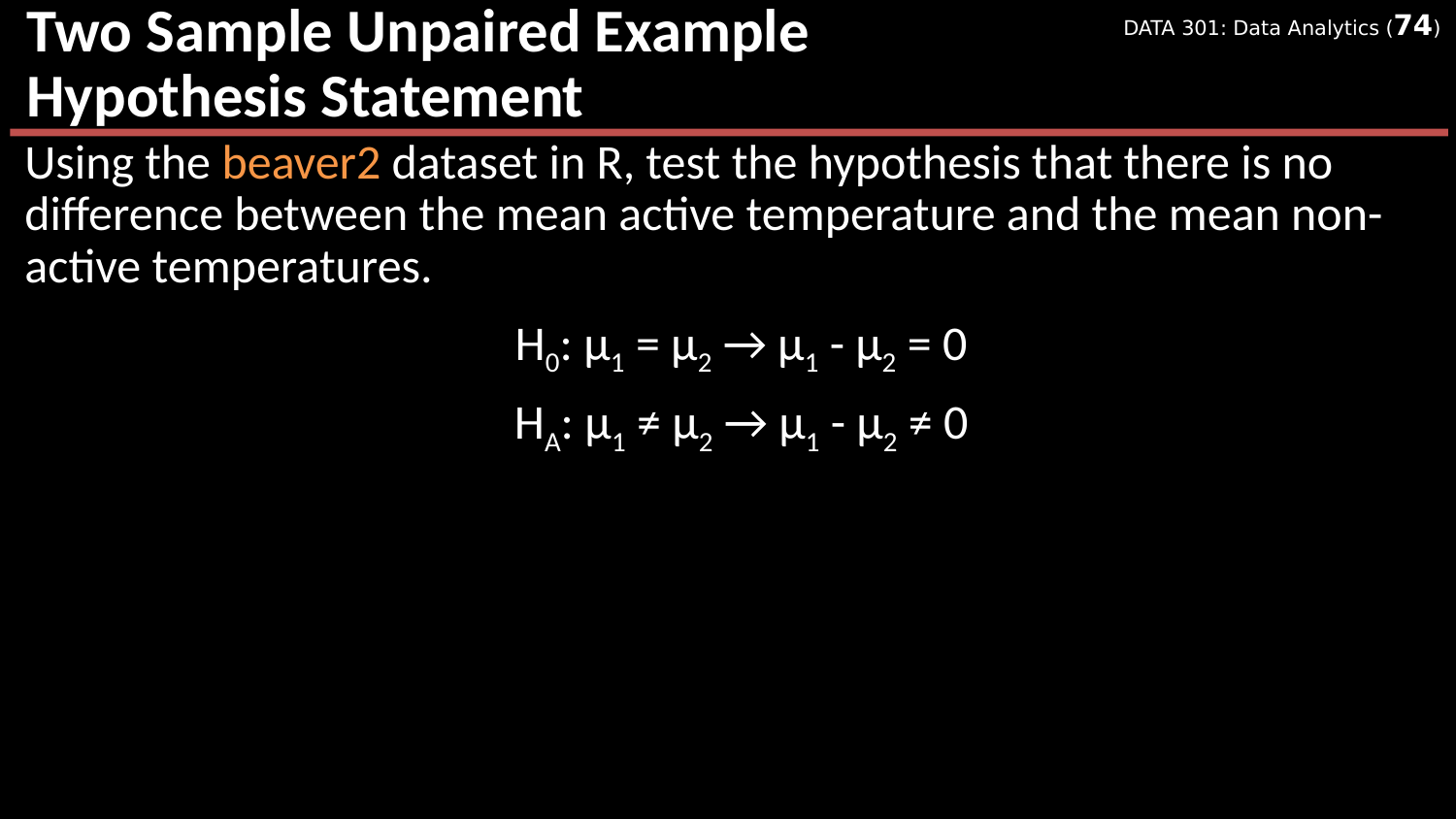

# Two Sample Unpaired Example Hypothesis Statement
Using the beaver2 dataset in R, test the hypothesis that there is no difference between the mean active temperature and the mean non-active temperatures.
H0: µ1 = µ2 → µ1 - µ2 = 0
HA: µ1 ≠ µ2 → µ1 - µ2 ≠ 0